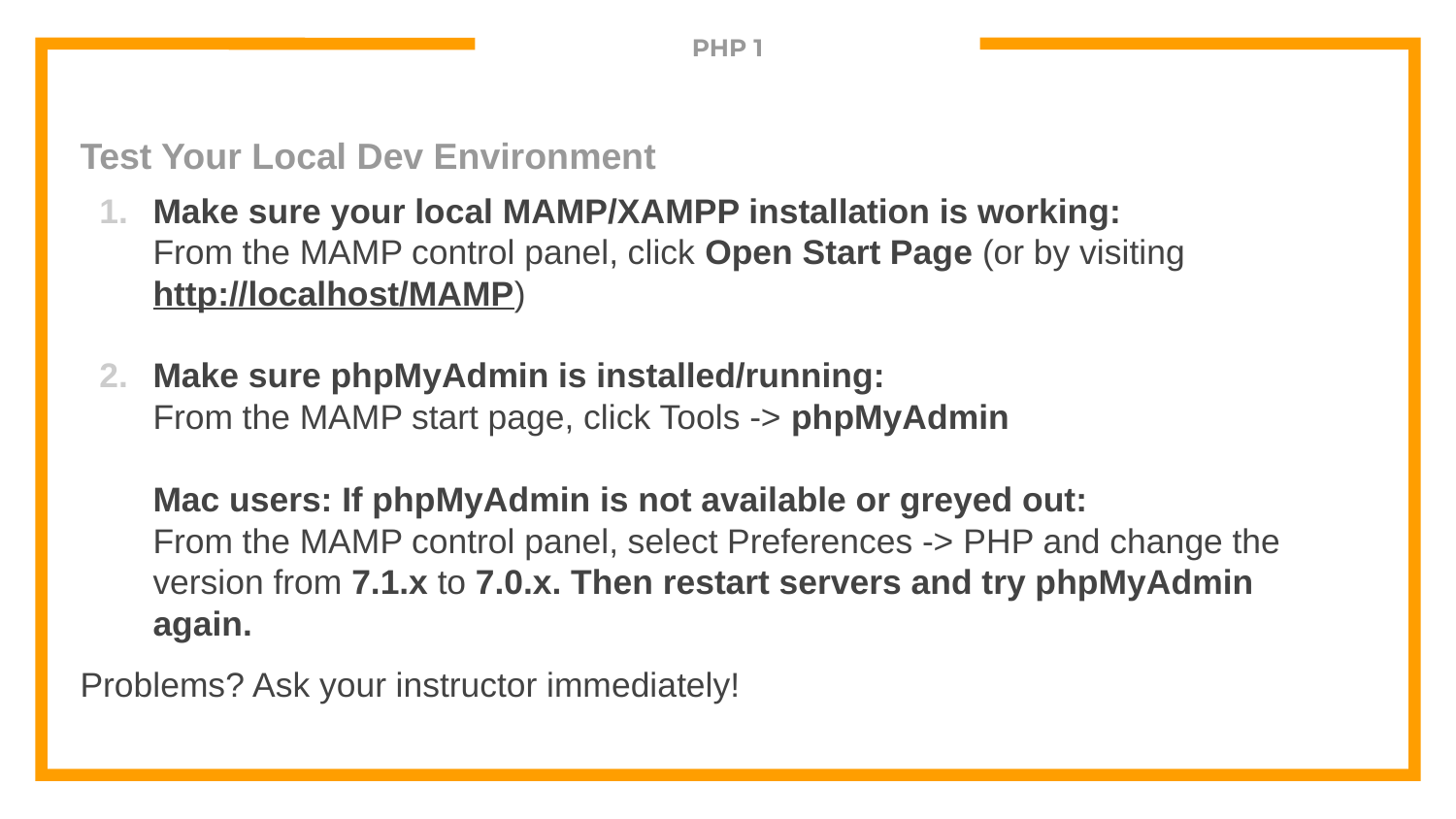

# PHP 1
Test Your Local Dev Environment
Make sure your local MAMP/XAMPP installation is working:
From the MAMP control panel, click Open Start Page (or by visiting http://localhost/MAMP)
Make sure phpMyAdmin is installed/running:
From the MAMP start page, click Tools -> phpMyAdmin
Mac users: If phpMyAdmin is not available or greyed out:
From the MAMP control panel, select Preferences -> PHP and change the version from 7.1.x to 7.0.x. Then restart servers and try phpMyAdmin again.
Problems? Ask your instructor immediately!